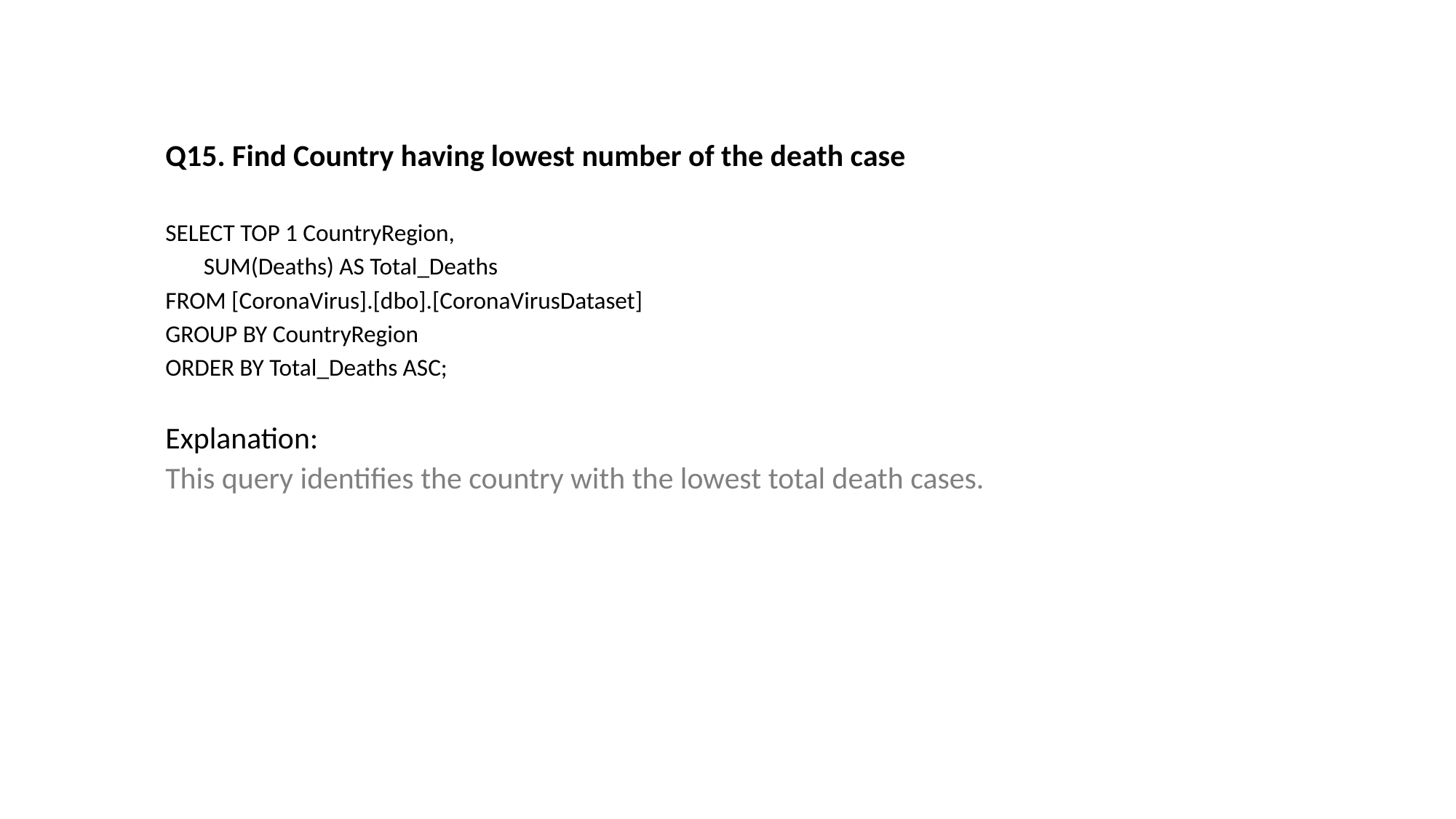

Q15. Find Country having lowest number of the death case

SELECT TOP 1 CountryRegion,
       SUM(Deaths) AS Total_Deaths
FROM [CoronaVirus].[dbo].[CoronaVirusDataset]
GROUP BY CountryRegion
ORDER BY Total_Deaths ASC;

Explanation:
This query identifies the country with the lowest total death cases.